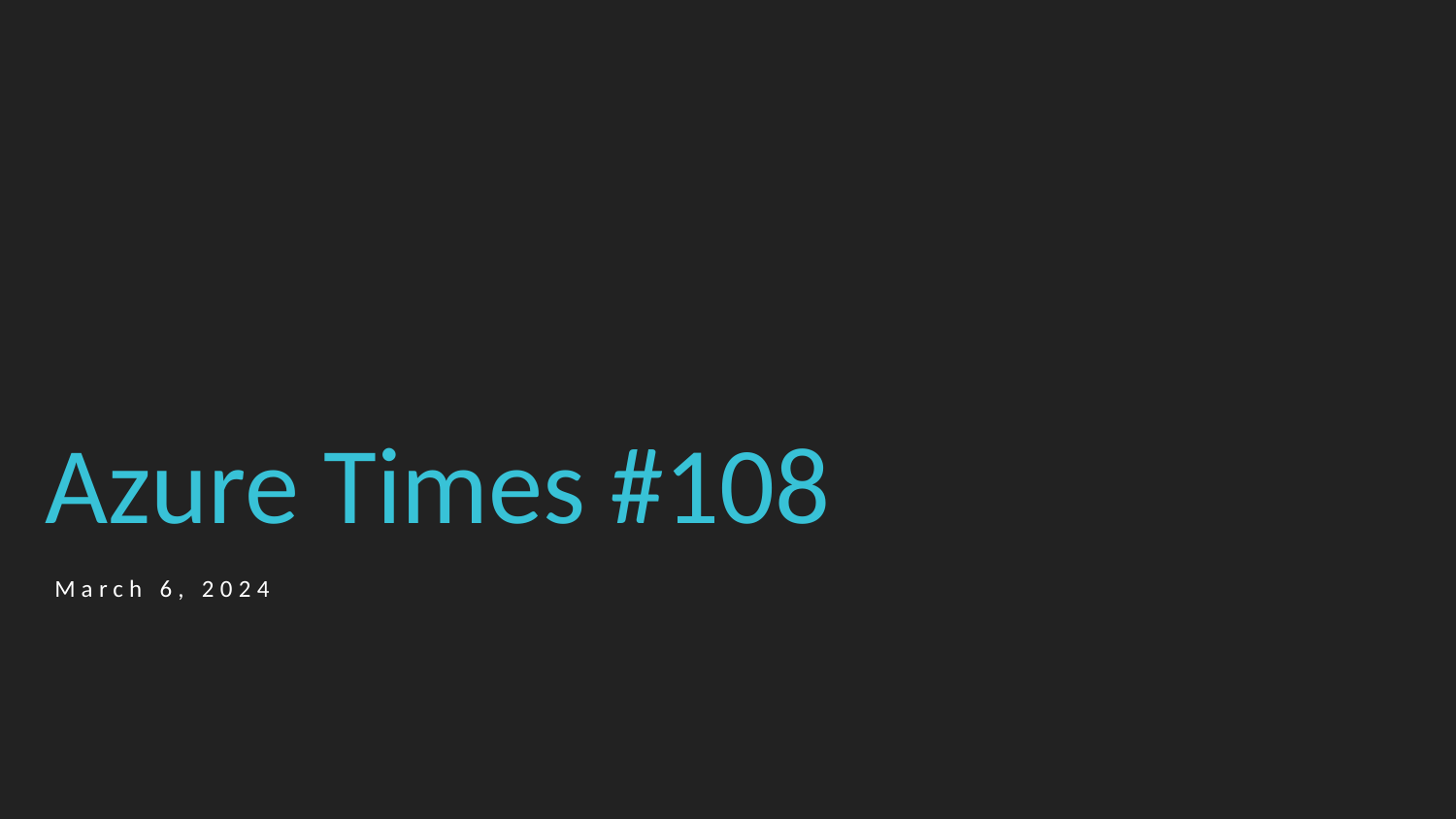

# Azure Times #108
March 6, 2024